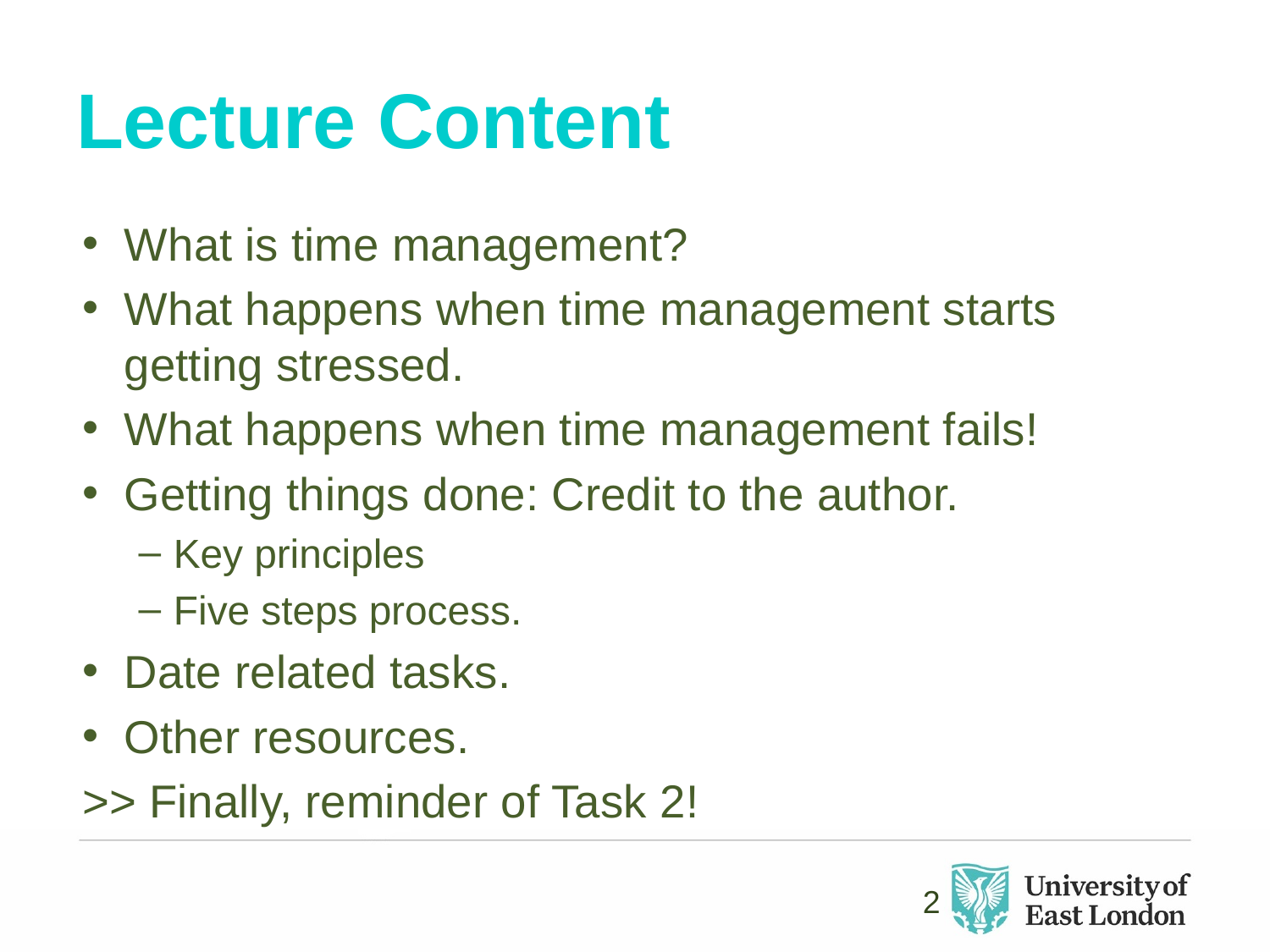

# Lecture Content
What is time management?
What happens when time management starts getting stressed.
What happens when time management fails!
Getting things done: Credit to the author.
Key principles
Five steps process.
Date related tasks.
Other resources.
>> Finally, reminder of Task 2!
2